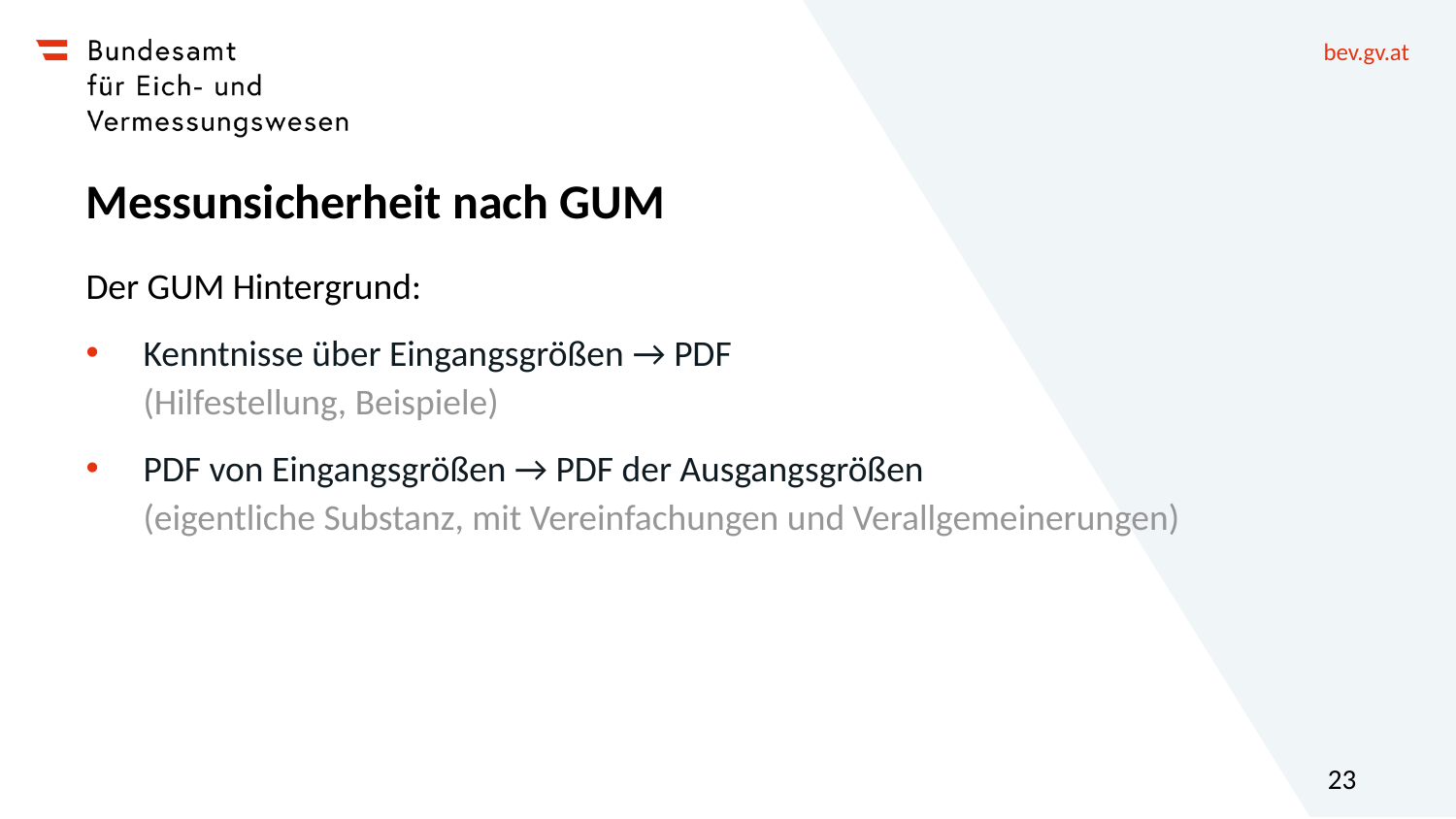

# Messunsicherheit nach GUM
Der GUM Hintergrund:
Kenntnisse über Eingangsgrößen → PDF
(Hilfestellung, Beispiele)
PDF von Eingangsgrößen → PDF der Ausgangsgrößen
(eigentliche Substanz, mit Vereinfachungen und Verallgemeinerungen)

23